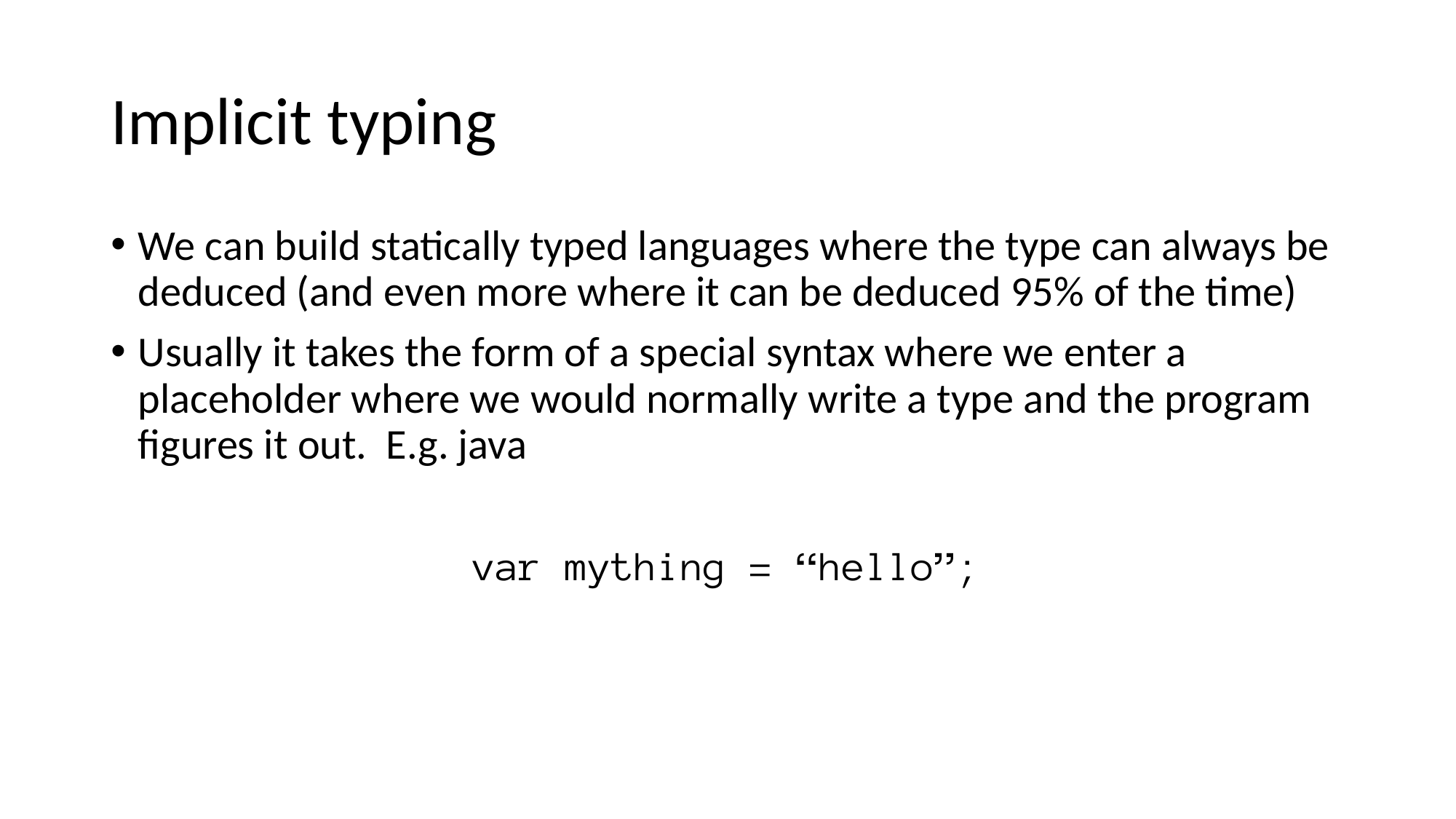

# Implicit typing
We can build statically typed languages where the type can always be deduced (and even more where it can be deduced 95% of the time)
Usually it takes the form of a special syntax where we enter a placeholder where we would normally write a type and the program figures it out.  E.g. java

var mything = “hello”;